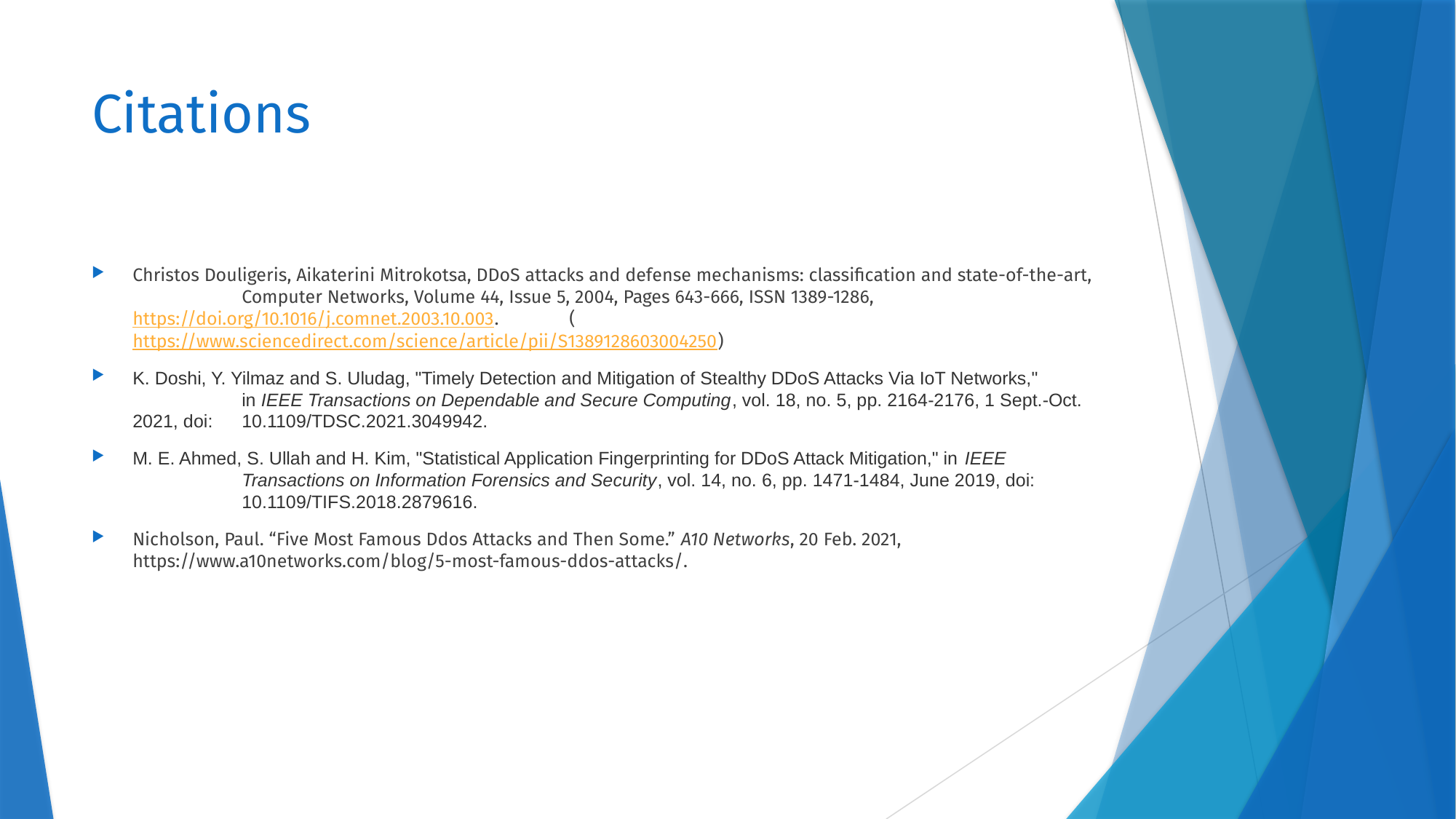

# Citations
Christos Douligeris, Aikaterini Mitrokotsa, DDoS attacks and defense mechanisms: classification and state-of-the-art, 	Computer Networks, Volume 44, Issue 5, 2004, Pages 643-666, ISSN 1389-1286, 	https://doi.org/10.1016/j.comnet.2003.10.003. 	(https://www.sciencedirect.com/science/article/pii/S1389128603004250)
K. Doshi, Y. Yilmaz and S. Uludag, "Timely Detection and Mitigation of Stealthy DDoS Attacks Via IoT Networks," 	in IEEE Transactions on Dependable and Secure Computing, vol. 18, no. 5, pp. 2164-2176, 1 Sept.-Oct. 2021, doi: 	10.1109/TDSC.2021.3049942.
M. E. Ahmed, S. Ullah and H. Kim, "Statistical Application Fingerprinting for DDoS Attack Mitigation," in IEEE 	Transactions on Information Forensics and Security, vol. 14, no. 6, pp. 1471-1484, June 2019, doi: 	10.1109/TIFS.2018.2879616.
Nicholson, Paul. “Five Most Famous Ddos Attacks and Then Some.” A10 Networks, 20 Feb. 2021, 	https://www.a10networks.com/blog/5-most-famous-ddos-attacks/.